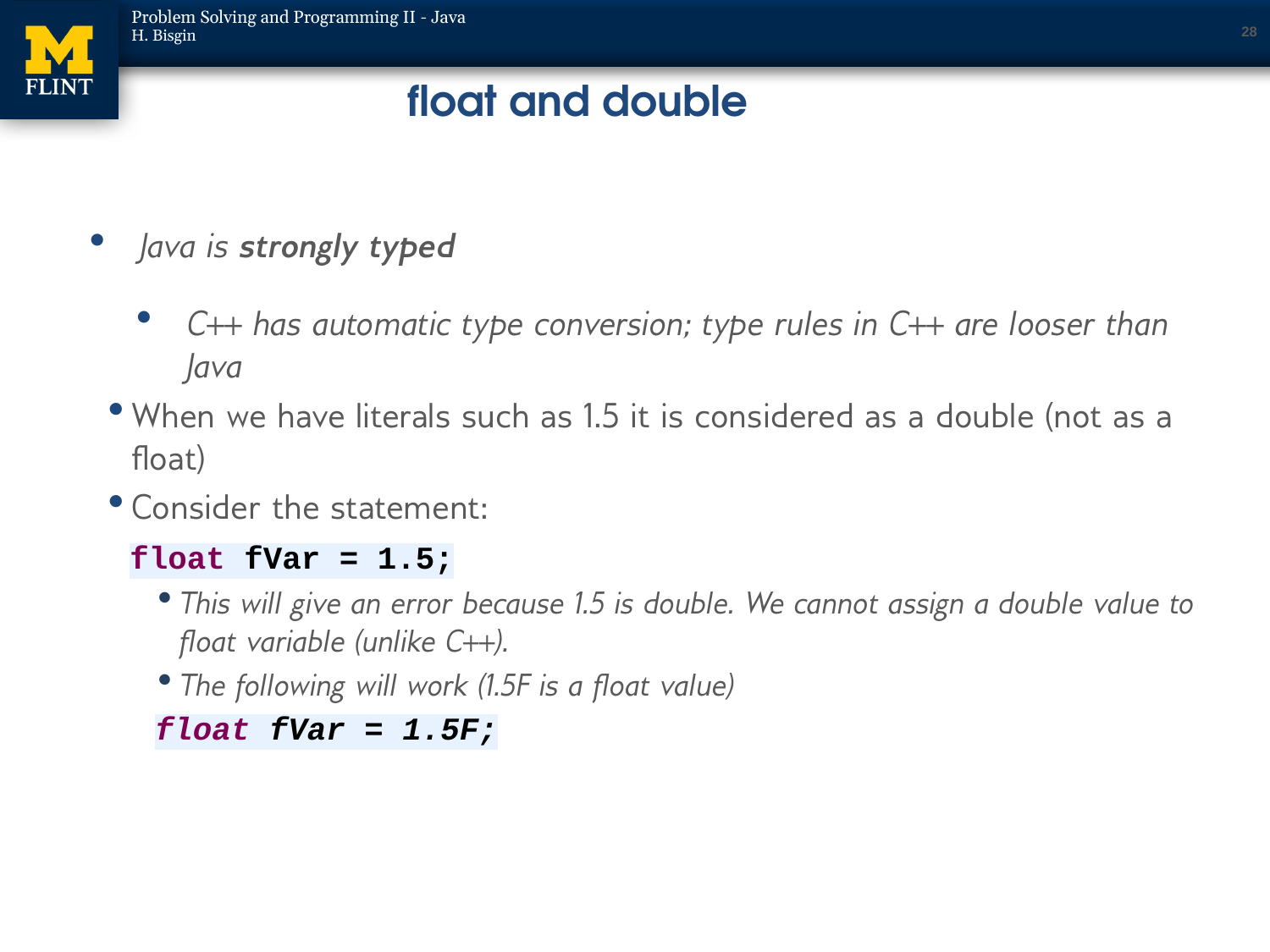

28
# float and double
Java is strongly typed
C++ has automatic type conversion; type rules in C++ are looser than Java
When we have literals such as 1.5 it is considered as a double (not as a float)
Consider the statement:
  float fVar = 1.5;
This will give an error because 1.5 is double. We cannot assign a double value to float variable (unlike C++).
The following will work (1.5F is a float value)
float fVar = 1.5F;